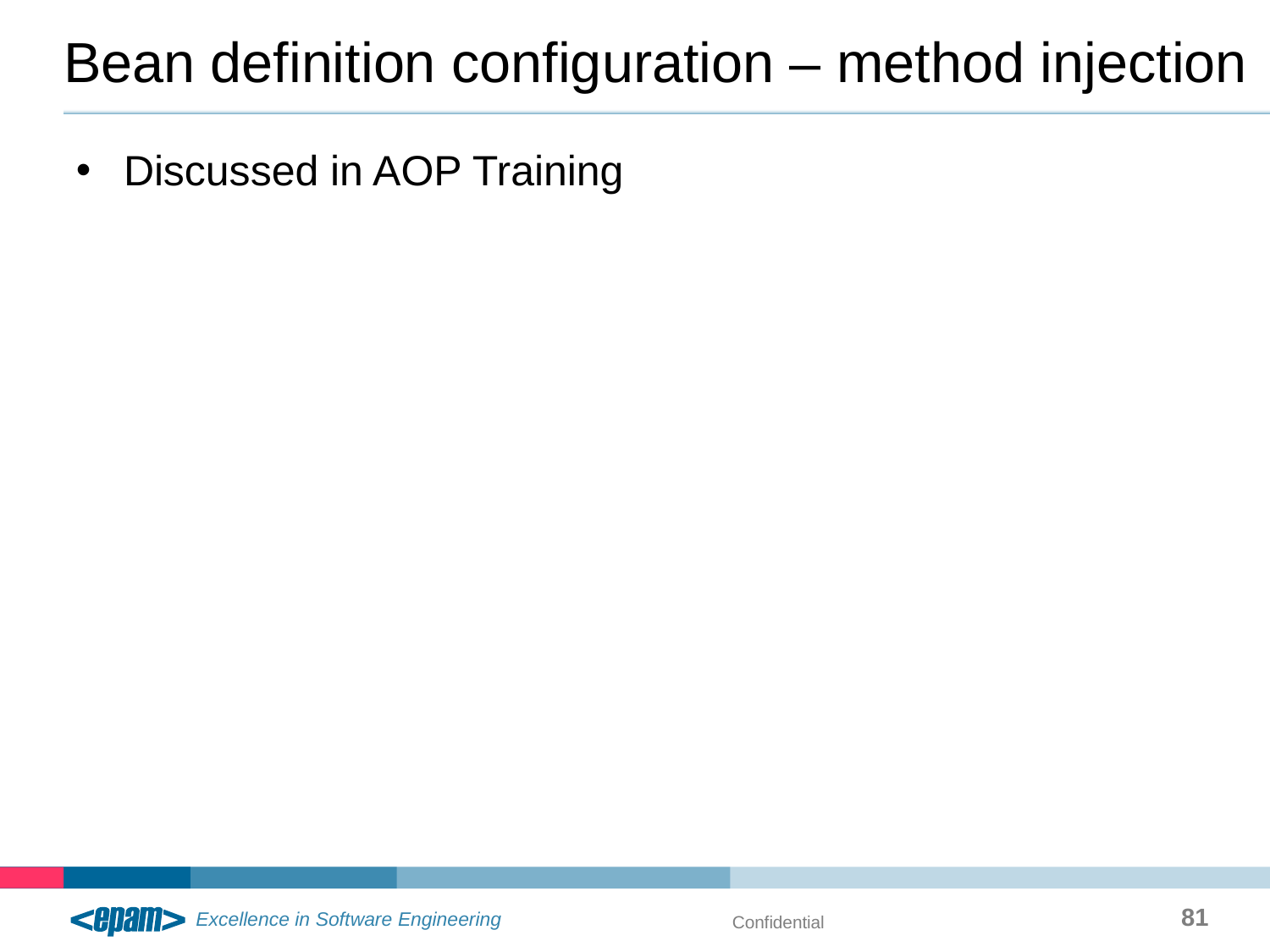

# Bean definition configuration – method injection
Discussed in AOP Training

81
Confidential